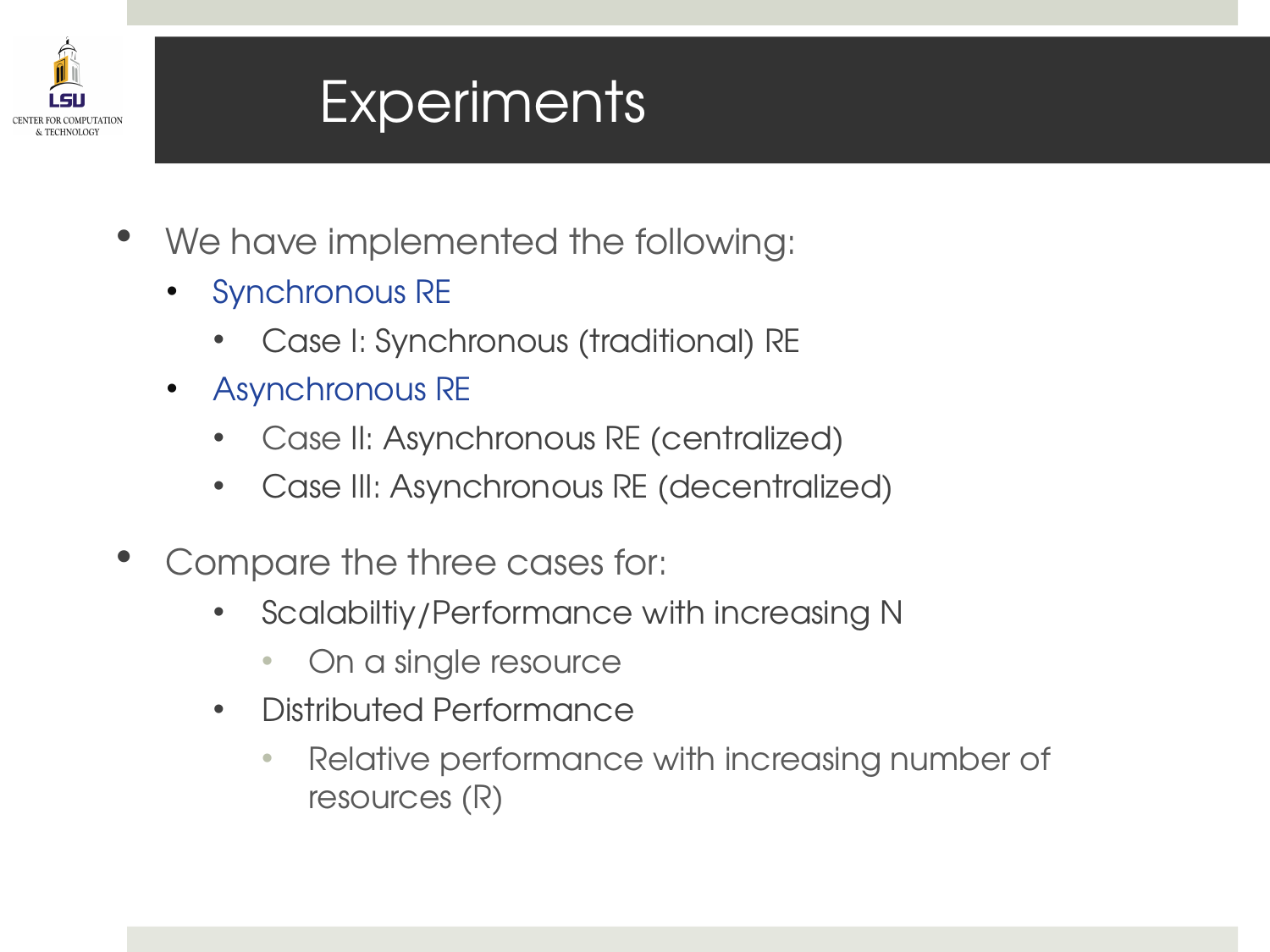

# Experiments
We have implemented the following:
Synchronous RE
Case I: Synchronous (traditional) RE
Asynchronous RE
Case II: Asynchronous RE (centralized)
Case III: Asynchronous RE (decentralized)
Compare the three cases for:
Scalabiltiy/Performance with increasing N
On a single resource
Distributed Performance
Relative performance with increasing number of resources (R)